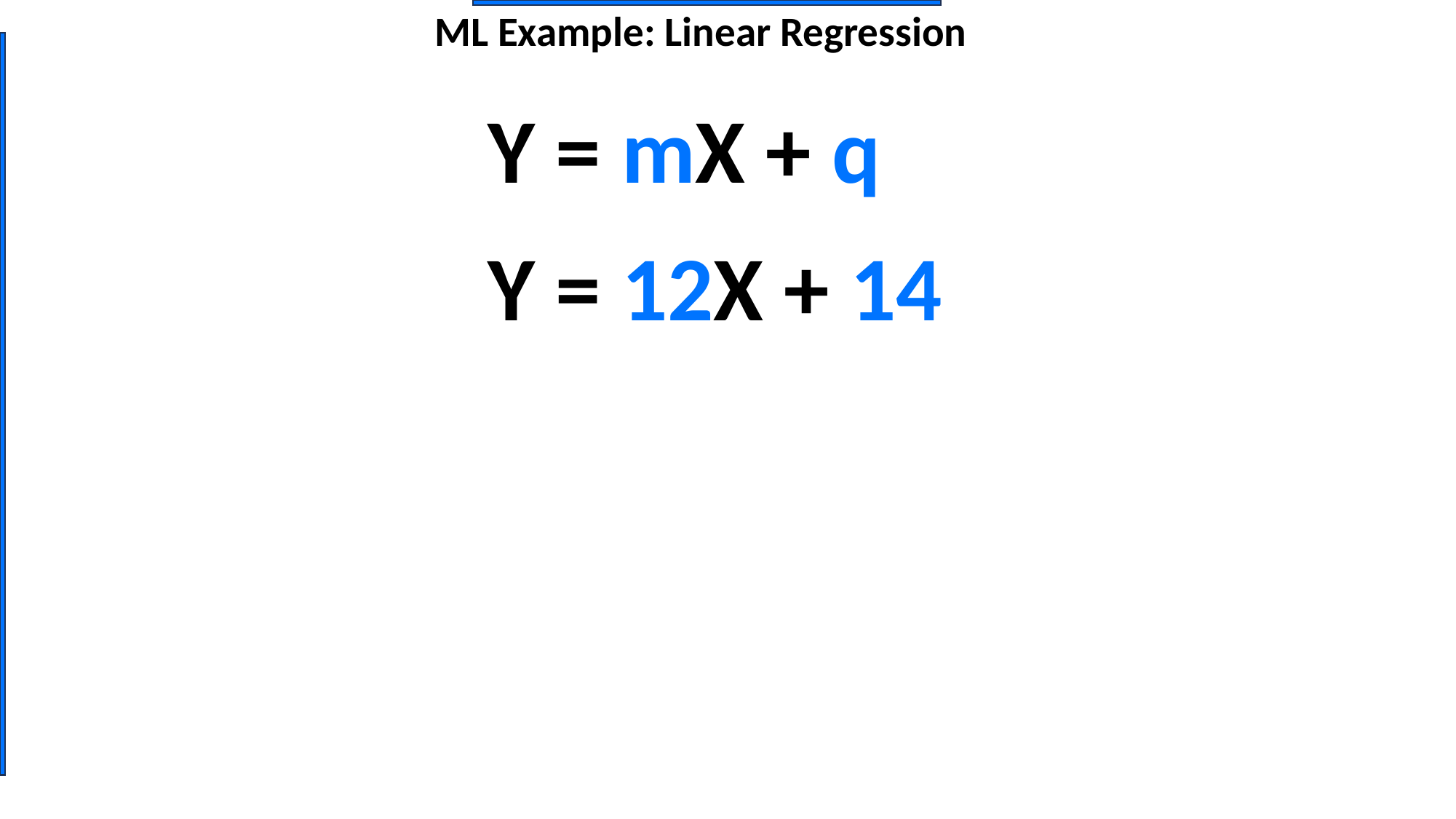

# ML Example: Linear Regression

Y = mX + q
Machine Learning
Y = 12X + 14
Deep Learning